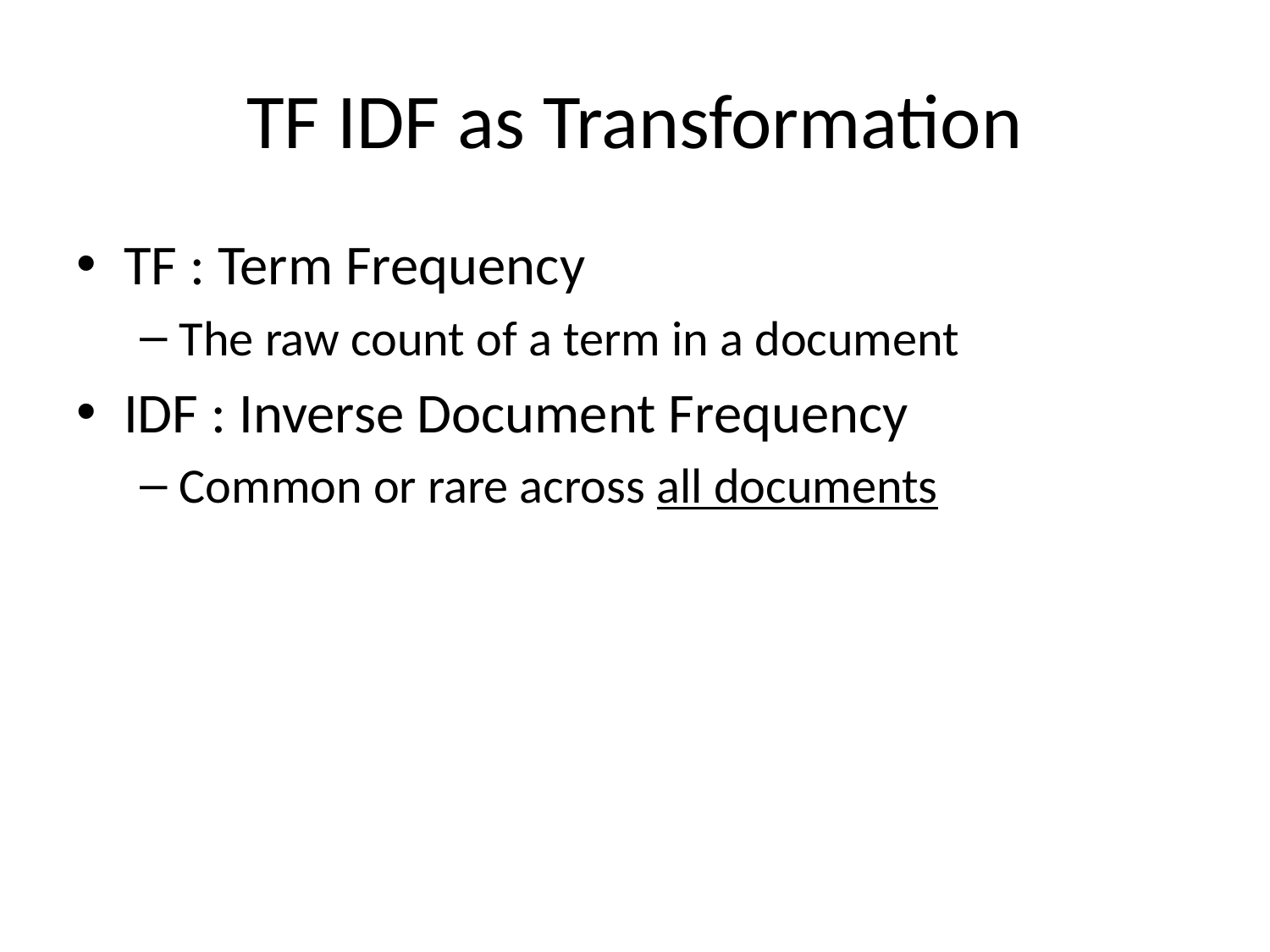

# TF IDF as Transformation
TF : Term Frequency
The raw count of a term in a document
IDF : Inverse Document Frequency
Common or rare across all documents